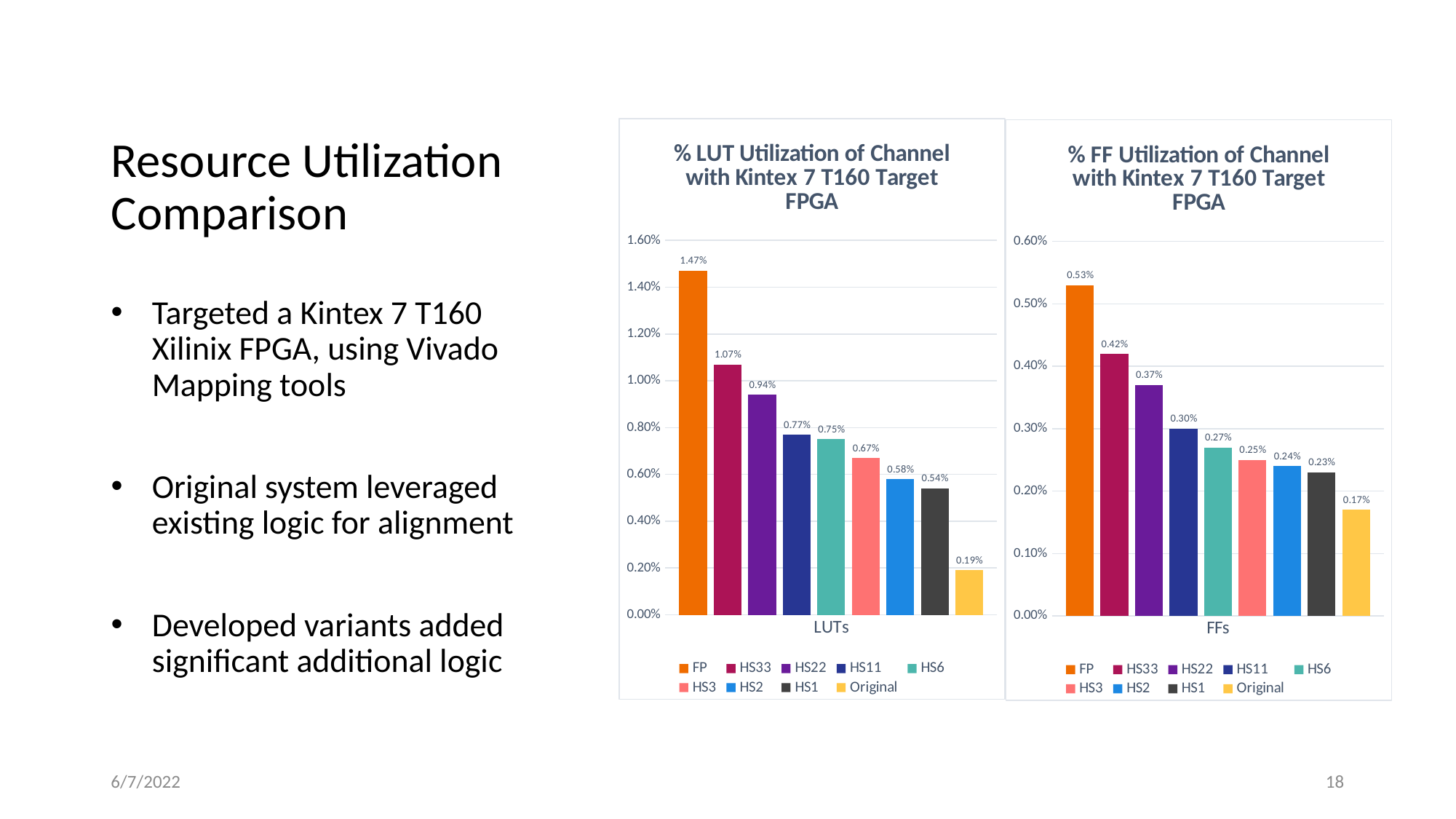

# Resource Utilization Comparison

### Chart: % LUT Utilization of Channel with Kintex 7 T160 Target FPGA

| Category | FP | HS33 | HS22 | HS11 | HS6 | HS3 | HS2 | HS1 | Original |
|---|---|---|---|---|---|---|---|---|---|
| LUTs | 0.0147 | 0.0107 | 0.0094 | 0.0077 | 0.0075 | 0.0067 | 0.0058 | 0.0054 | 0.0019 |

### Chart: % FF Utilization of Channel with Kintex 7 T160 Target FPGA

| Category | FP | HS33 | HS22 | HS11 | HS6 | HS3 | HS2 | HS1 | Original |
|---|---|---|---|---|---|---|---|---|---|
| FFs | 0.0053 | 0.0042 | 0.0037 | 0.003 | 0.0027 | 0.0025 | 0.0024 | 0.0023 | 0.0017 |
Targeted a Kintex 7 T160 Xilinix FPGA, using Vivado Mapping tools

Original system leveraged existing logic for alignment

Developed variants added significant additional logic

6/7/2022
18